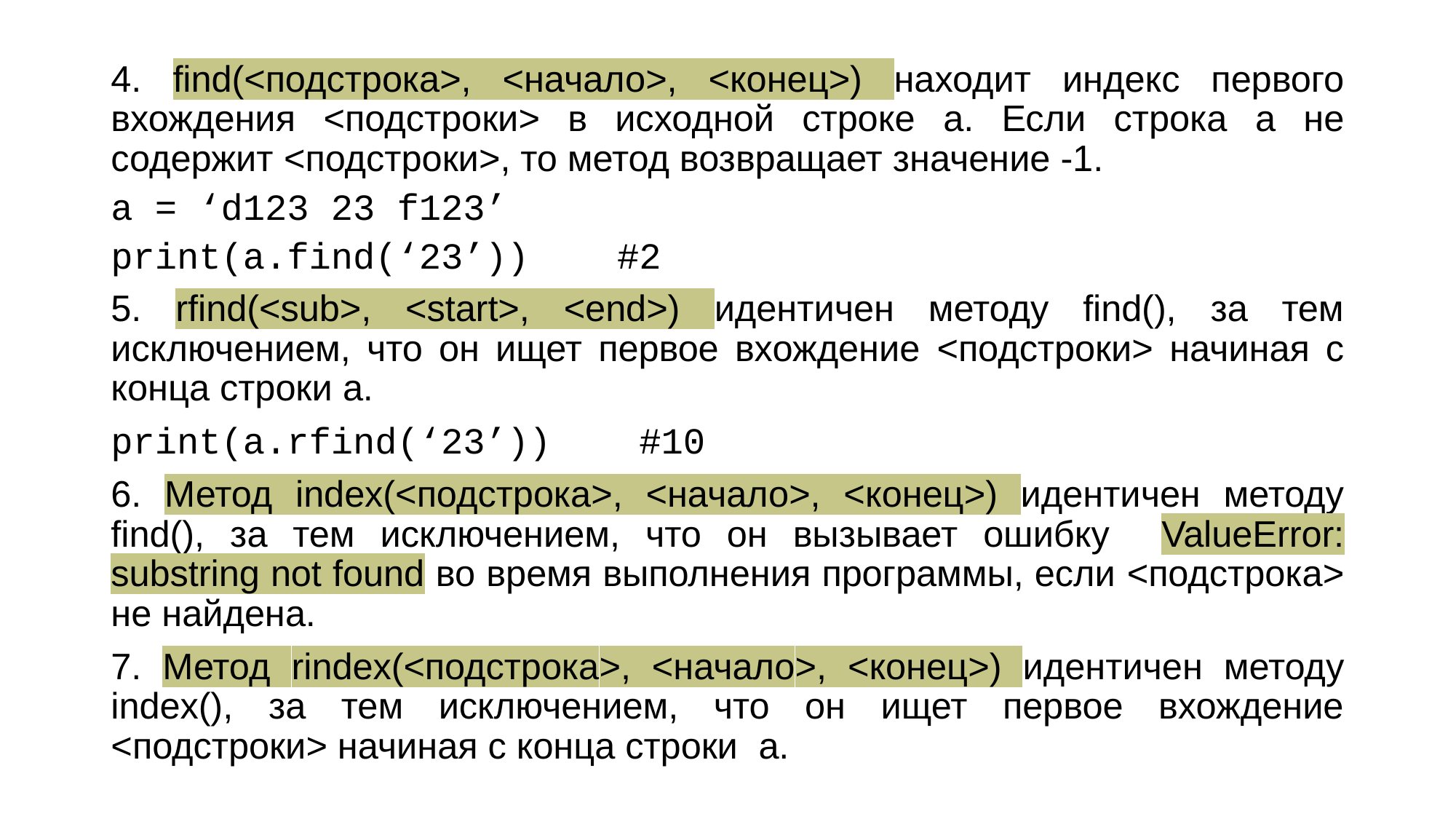

4. find(<подстрока>, <начало>, <конец>) находит индекс первого вхождения <подстроки> в исходной строке a. Если строка a не содержит <подстроки>, то метод возвращает значение -1.
a = ‘d123 23 f123’
print(a.find(‘23’))    #2
5. rfind(<sub>, <start>, <end>) идентичен методу find(), за тем исключением, что он ищет первое вхождение <подстроки> начиная с конца строки a.
print(a.rfind(‘23’))    #10
6. Метод index(<подстрока>, <начало>, <конец>) идентичен методу find(), за тем исключением, что он вызывает ошибку  ValueError: substring not found во время выполнения программы, если <подстрока> не найдена.
7. Метод rindex(<подстрока>, <начало>, <конец>) идентичен методу index(), за тем исключением, что он ищет первое вхождение <подстроки> начиная с конца строки  a.